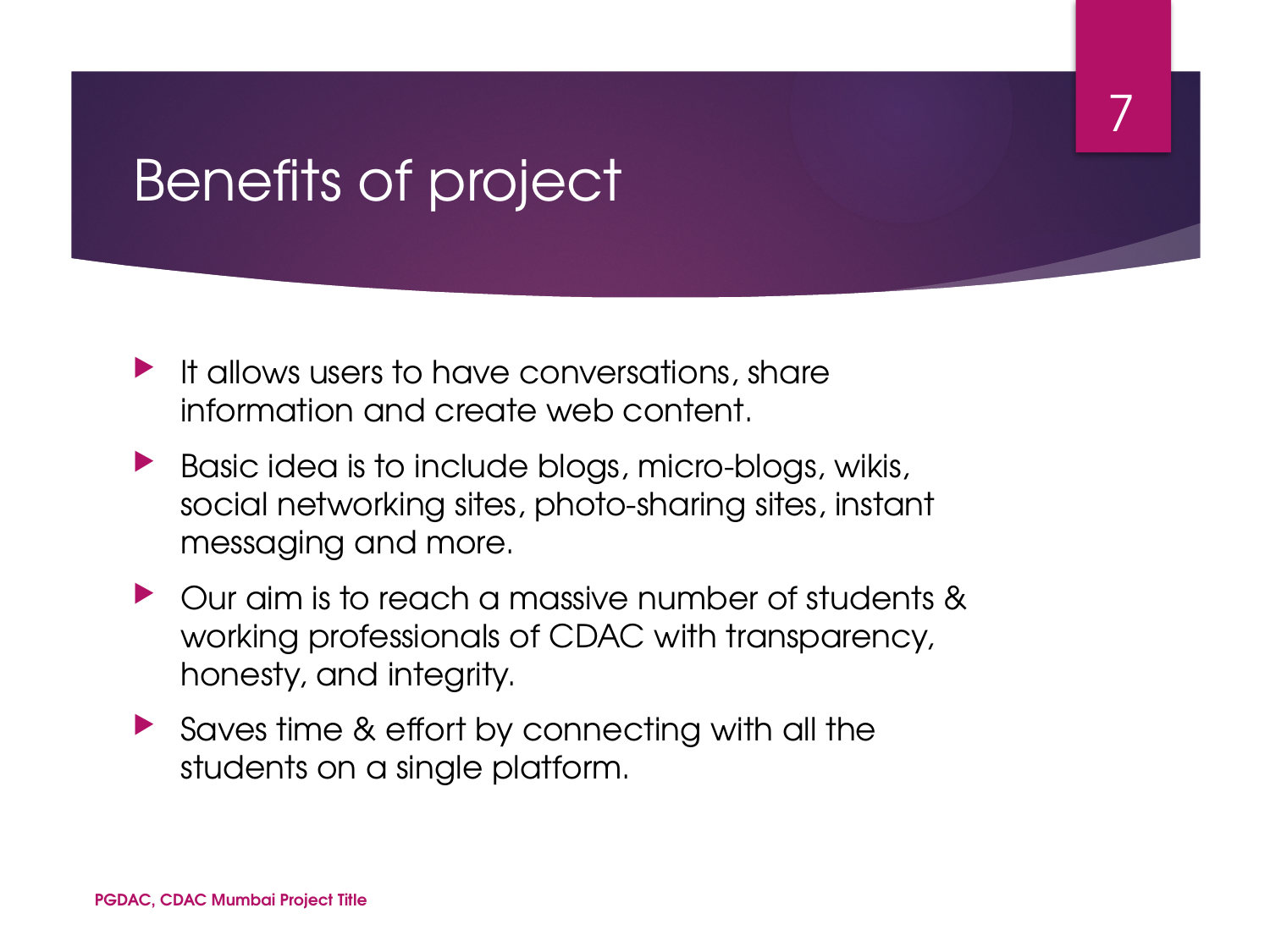

7
# Benefits of project
It allows users to have conversations, share information and create web content.
Basic idea is to include blogs, micro-blogs, wikis, social networking sites, photo-sharing sites, instant messaging and more.
Our aim is to reach a massive number of students & working professionals of CDAC with transparency, honesty, and integrity.
Saves time & effort by connecting with all the students on a single platform.

PGDAC, CDAC Mumbai 		Project Title